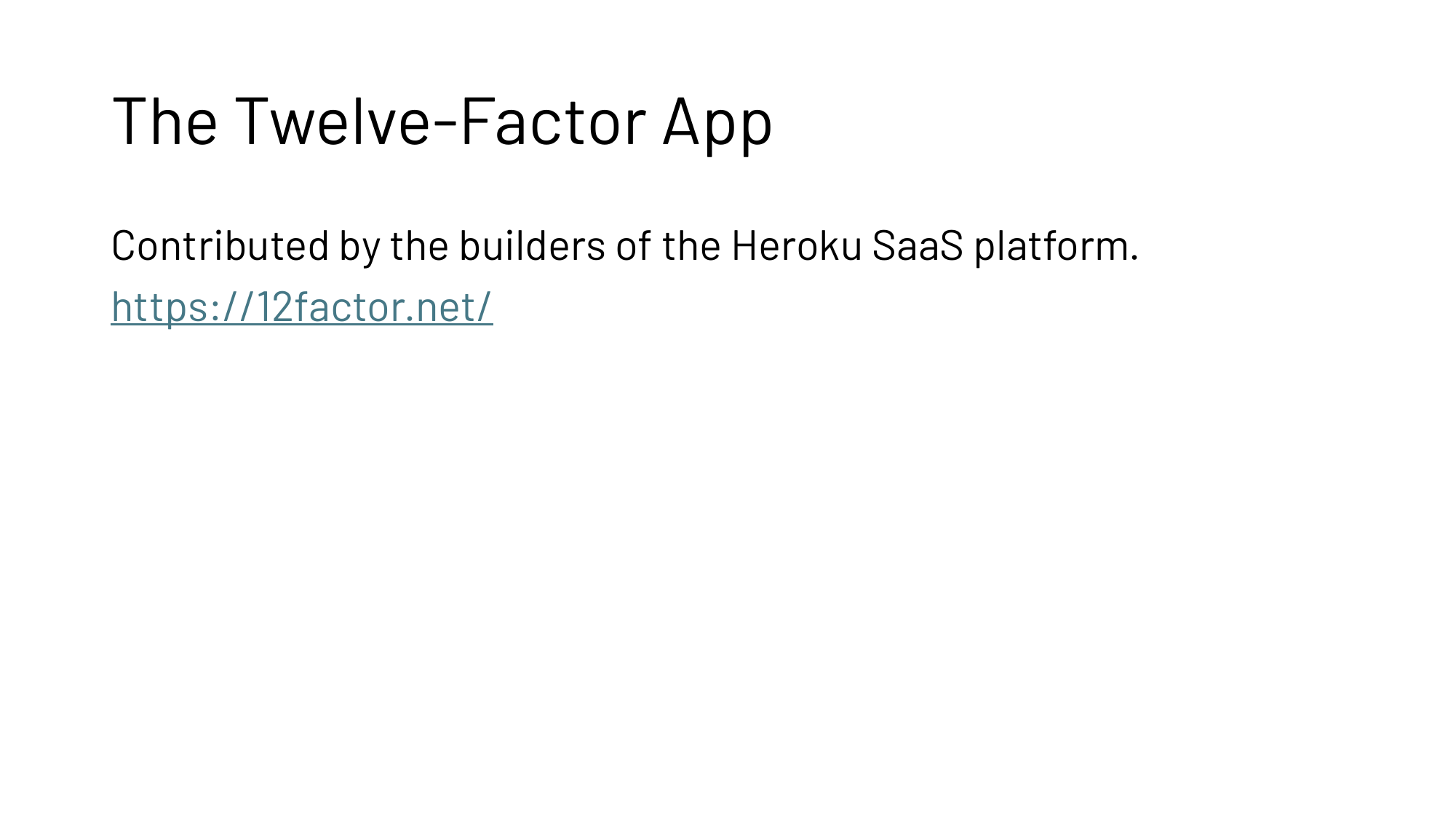

# The Twelve-Factor App
Contributed by the builders of the Heroku SaaS platform.
https://12factor.net/